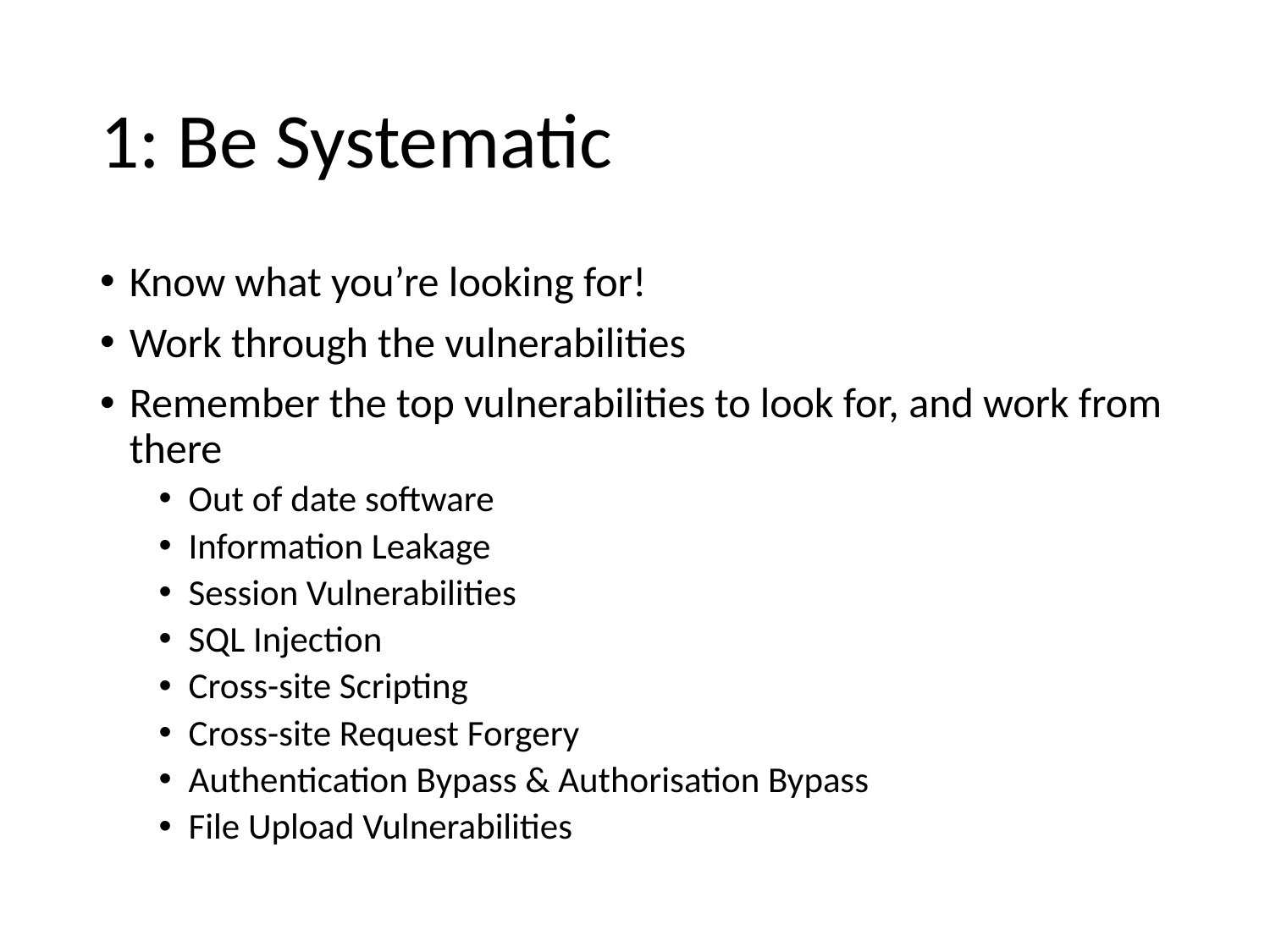

# 1: Be Systematic
Know what you’re looking for!
Work through the vulnerabilities
Remember the top vulnerabilities to look for, and work from there
Out of date software
Information Leakage
Session Vulnerabilities
SQL Injection
Cross-site Scripting
Cross-site Request Forgery
Authentication Bypass & Authorisation Bypass
File Upload Vulnerabilities